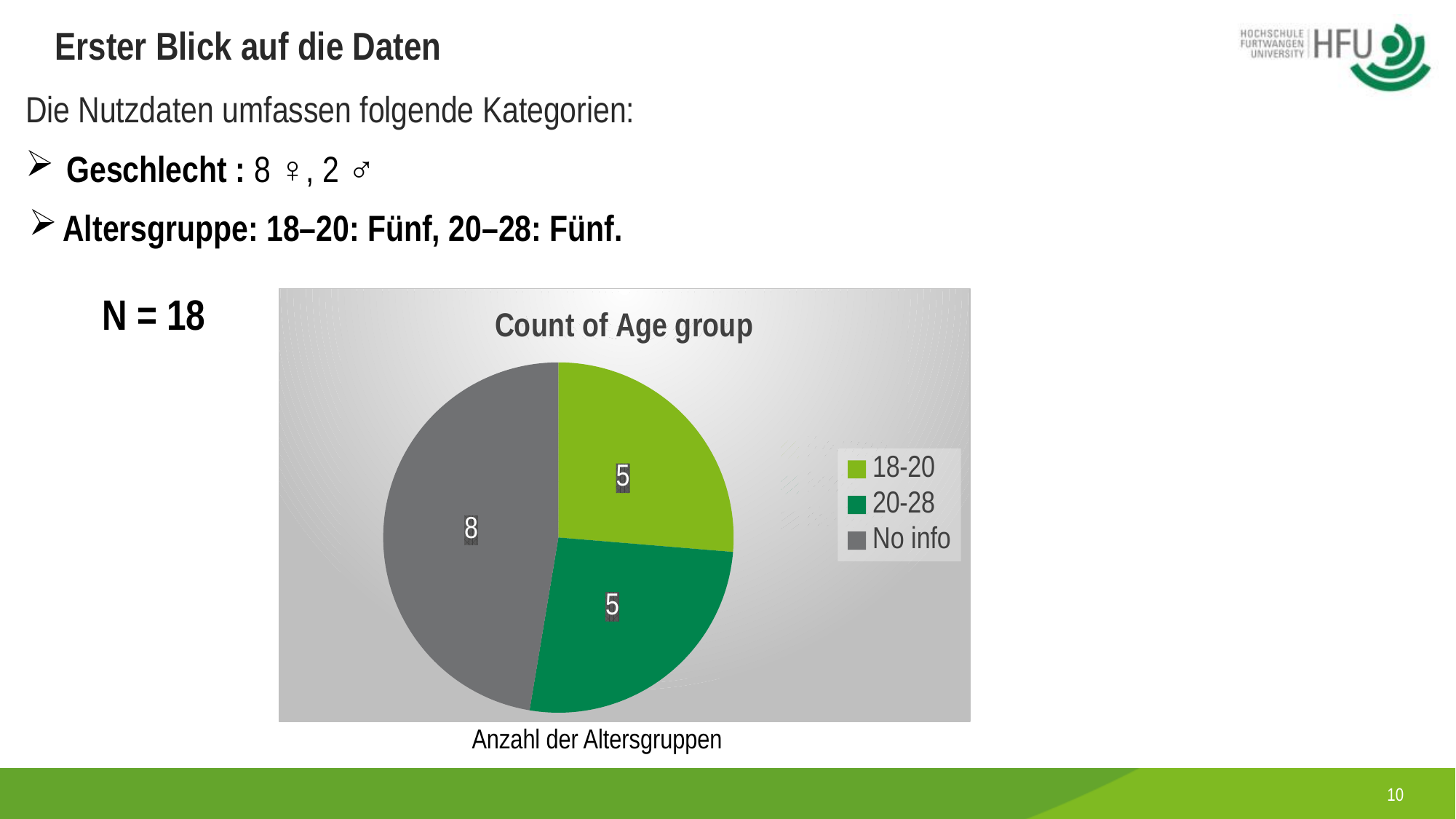

# Erster Blick auf die Daten
Die Nutzdaten umfassen folgende Kategorien:
Geschlecht : 8 ♀, 2 ♂
Altersgruppe: 18–20: Fünf, 20–28: Fünf.
N = 18

### Chart: Count of Age group

| Category | count |
|---|---|
| 18-20 | 5.0 |
| 20-28 | 5.0 |
| No info | 9.0 |

### Chart: Count of gender

| Category | count |
|---|---|
| Female | 8.0 |
| Male | 2.0 |
| No info | 9.0 |
Anzahl der Geschlechter
Anzahl der Altersgruppen
10